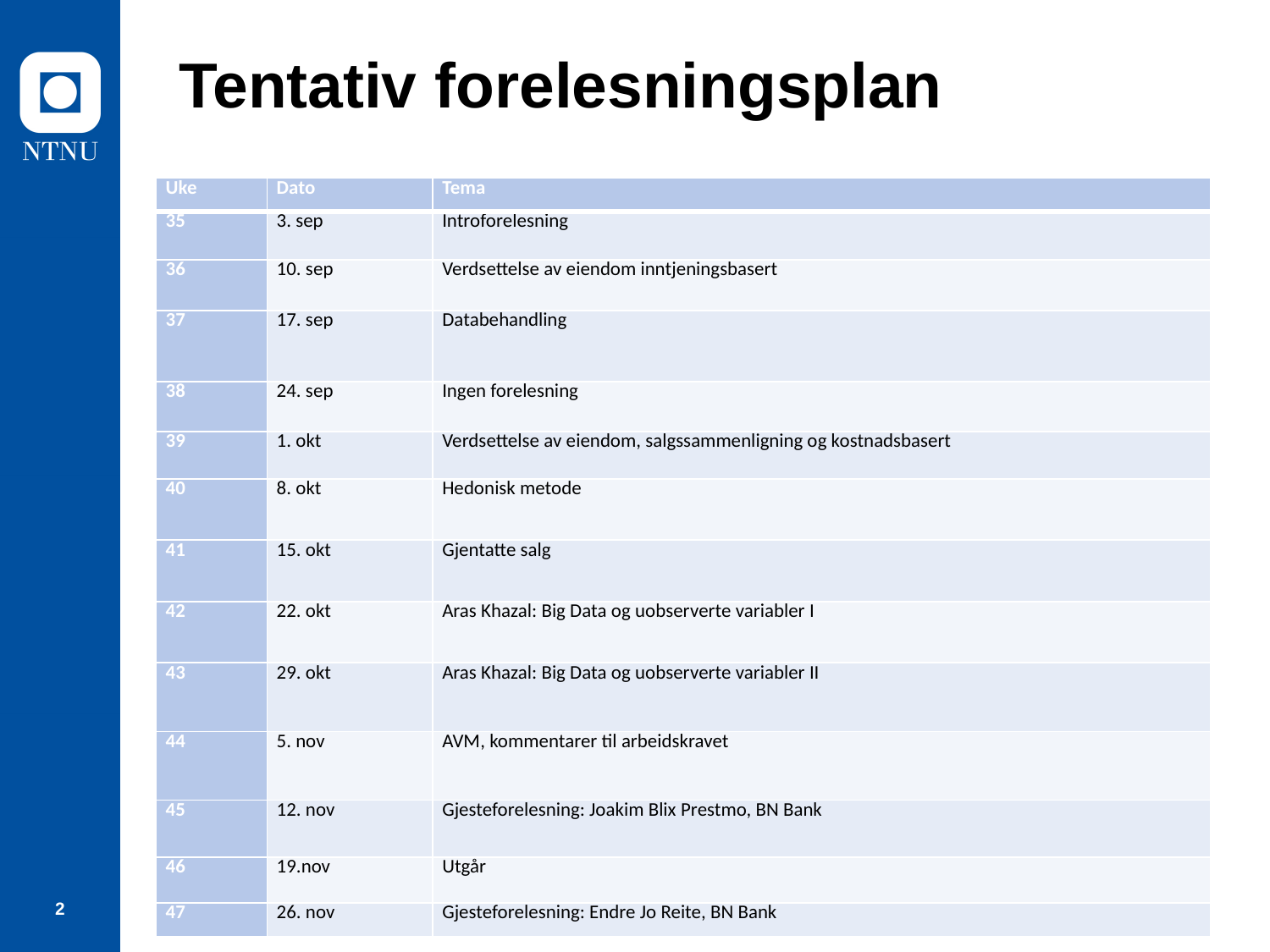

# Tentativ forelesningsplan
| Uke | Dato | Tema |
| --- | --- | --- |
| 35 | 3. sep | Introforelesning |
| 36 | 10. sep | Verdsettelse av eiendom inntjeningsbasert |
| 37 | 17. sep | Databehandling |
| 38 | 24. sep | Ingen forelesning |
| 39 | 1. okt | Verdsettelse av eiendom, salgssammenligning og kostnadsbasert |
| 40 | 8. okt | Hedonisk metode |
| 41 | 15. okt | Gjentatte salg |
| 42 | 22. okt | Aras Khazal: Big Data og uobserverte variabler I |
| 43 | 29. okt | Aras Khazal: Big Data og uobserverte variabler II |
| 44 | 5. nov | AVM, kommentarer til arbeidskravet |
| 45 | 12. nov | Gjesteforelesning: Joakim Blix Prestmo, BN Bank |
| 46 | 19.nov | Utgår |
| 47 | 26. nov | Gjesteforelesning: Endre Jo Reite, BN Bank |
|  | Tema | Litteratur |
| --- | --- | --- |
|  | Introforelesning |  |
|  | Verdsettelse av eiendom inntjeningsbasert |  |
|  | Verdsettelse av eiendom Salgssammenligning og kostnadsbaser |  |
|  | Hedonisk metode |  |
|  | Gjentatte salg |  |
|  | Gjesteforelesning med Endre Jo Reite, BNBank 25.09.2020 |  |
|  | Gjesteforelesning med Joakim Blix Prestmo, BNBank 02.10.2020 |  |
|  | Automatiske verdsettelsesmodeller |  |
|  | Aras Khazal: Big Data og uobserverte variabler I |  |
|  | Aras Khazal: Big Data og uobserverte variabler II |  |
|  | Høyeste og beste bruk |  |
|  | Skatt |  |
|  | Børsdata |  |
|  | Oppsummering |  |